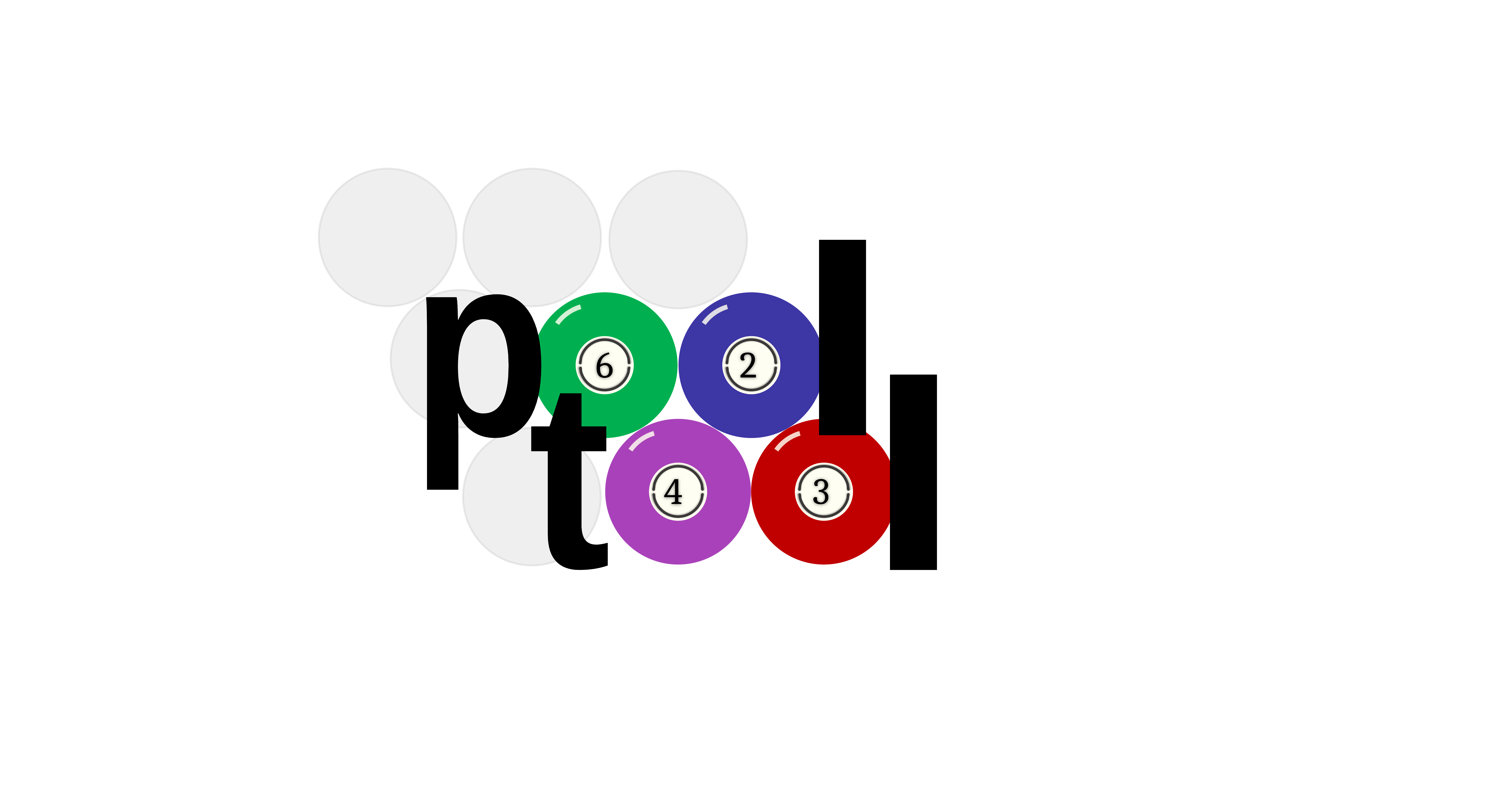

l

6

2
p
l
t

4

3